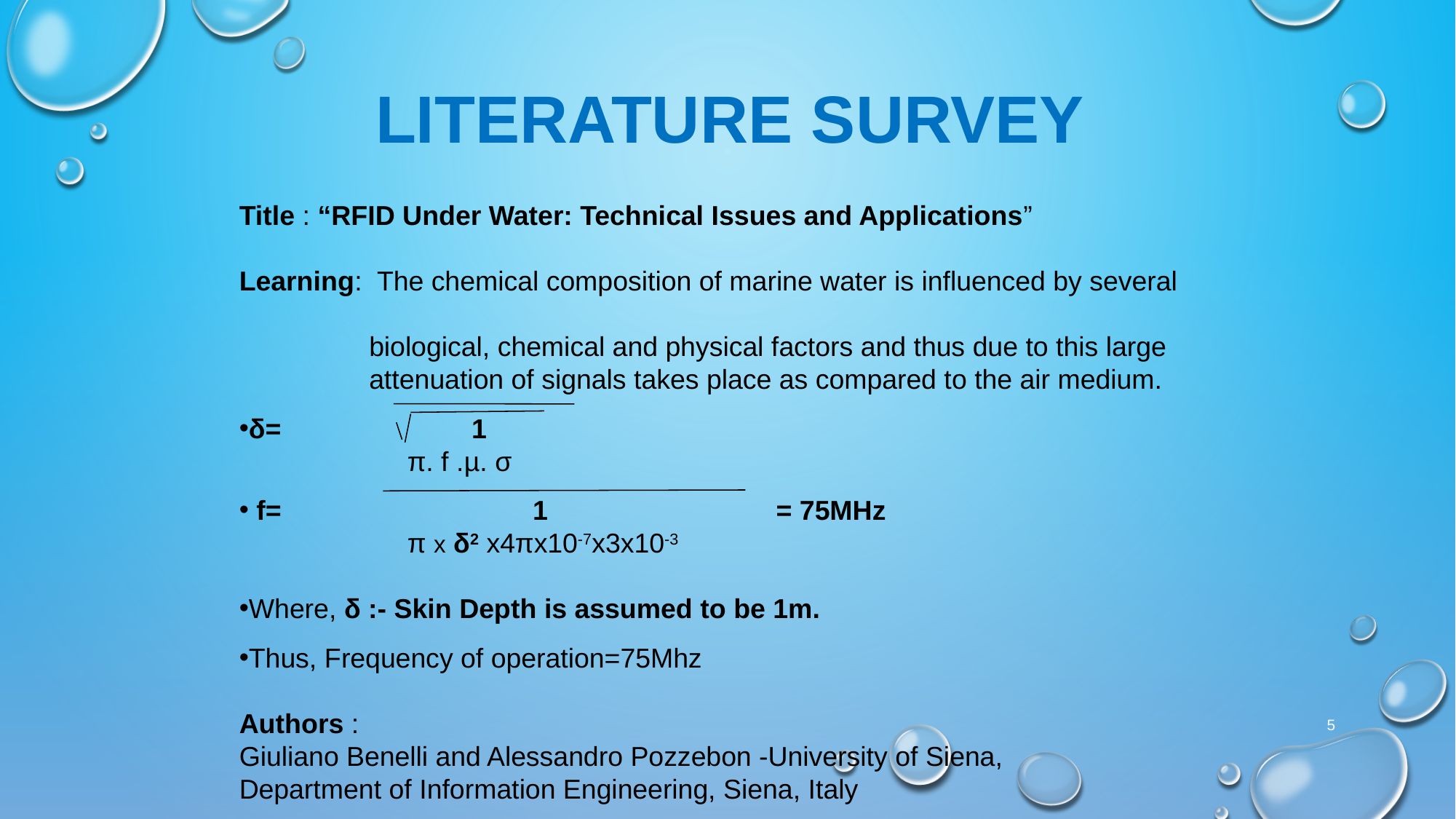

LITERATURE SURVEY
Title : “RFID Under Water: Technical Issues and Applications”

Learning:  The chemical composition of marine water is influenced by several
                 biological, chemical and physical factors and thus due to this large
                 attenuation of signals takes place as compared to the air medium.
δ=                         1
                      π. f .µ. σ
 f=                                 1                              = 75MHz
                      π x δ2 x4πx10-7x3x10-3
Where, δ :- Skin Depth is assumed to be 1m.
Thus, Frequency of operation=75Mhz

Authors :
Giuliano Benelli and Alessandro Pozzebon -University of Siena,
Department of Information Engineering, Siena, Italy

5